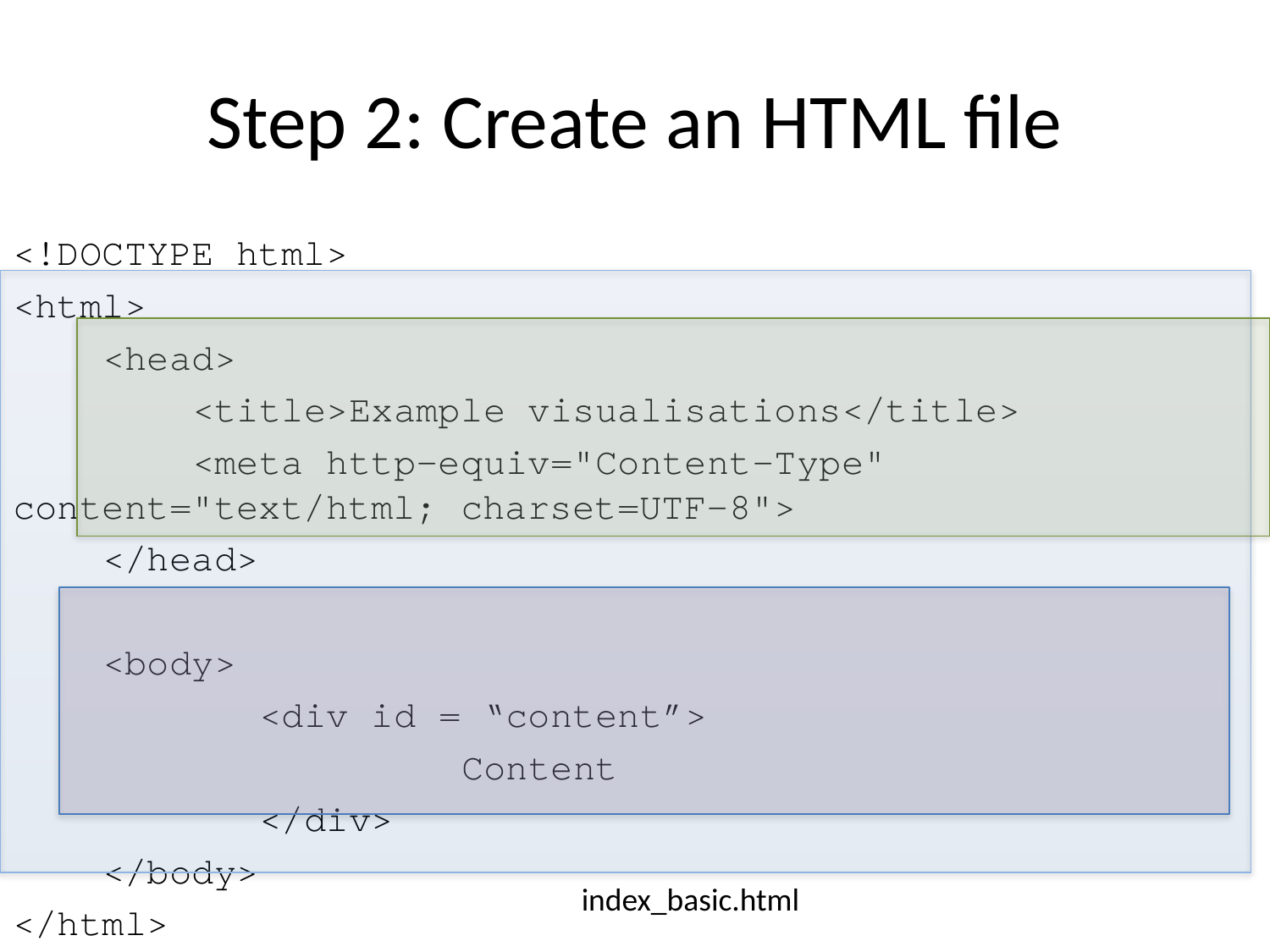

# Step 2: Create an HTML file
<!DOCTYPE html>
<html>
    <head>
        <title>Example visualisations</title>
        <meta http-equiv="Content-Type" content="text/html; charset=UTF-8">
    </head>

    <body>
           <div id = “content”>
                    Content
           </div>
    </body>
</html>

index_basic.html